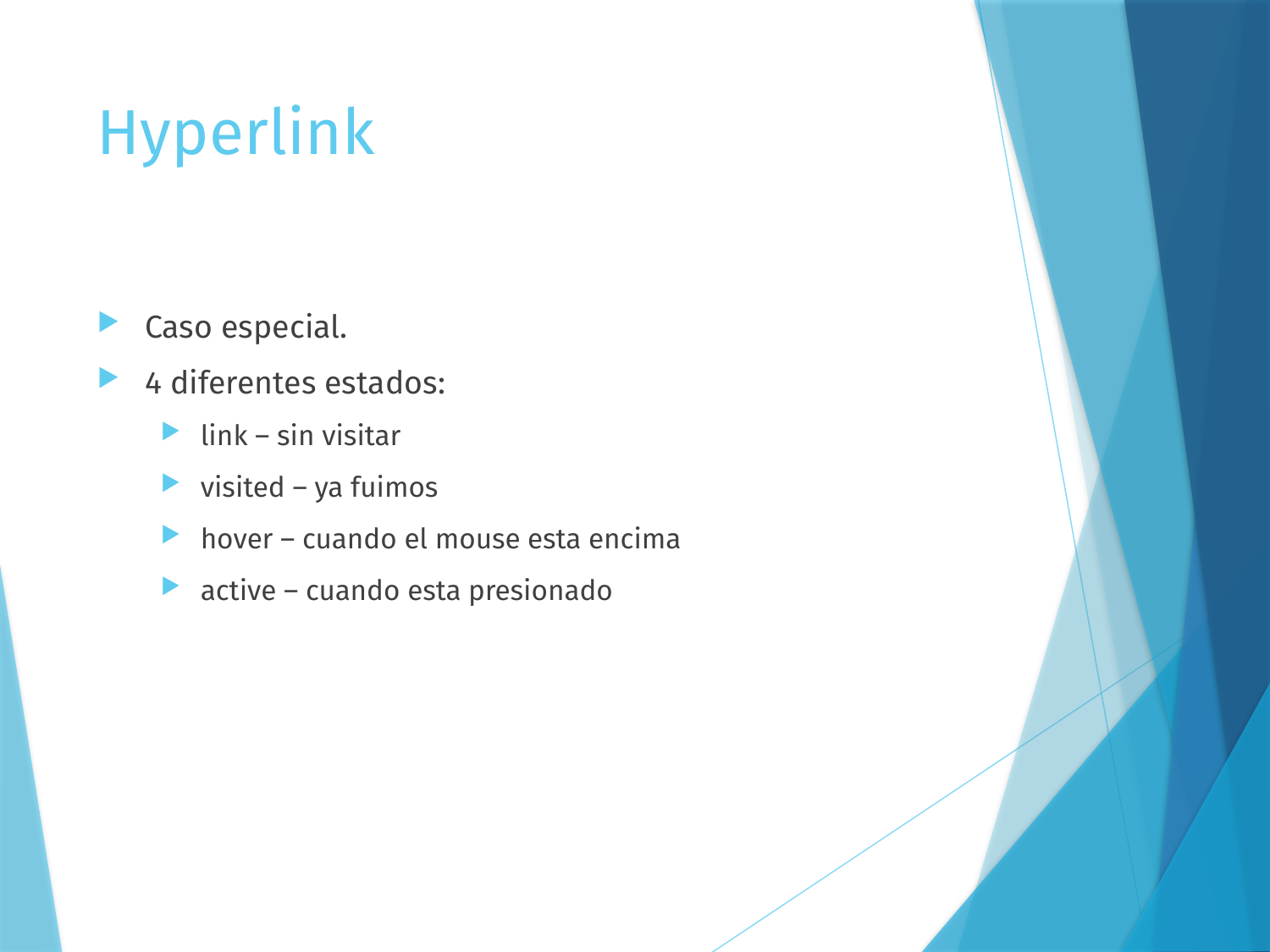

# Hyperlink
Caso especial.
4 diferentes estados:
link – sin visitar
visited – ya fuimos
hover – cuando el mouse esta encima
active – cuando esta presionado